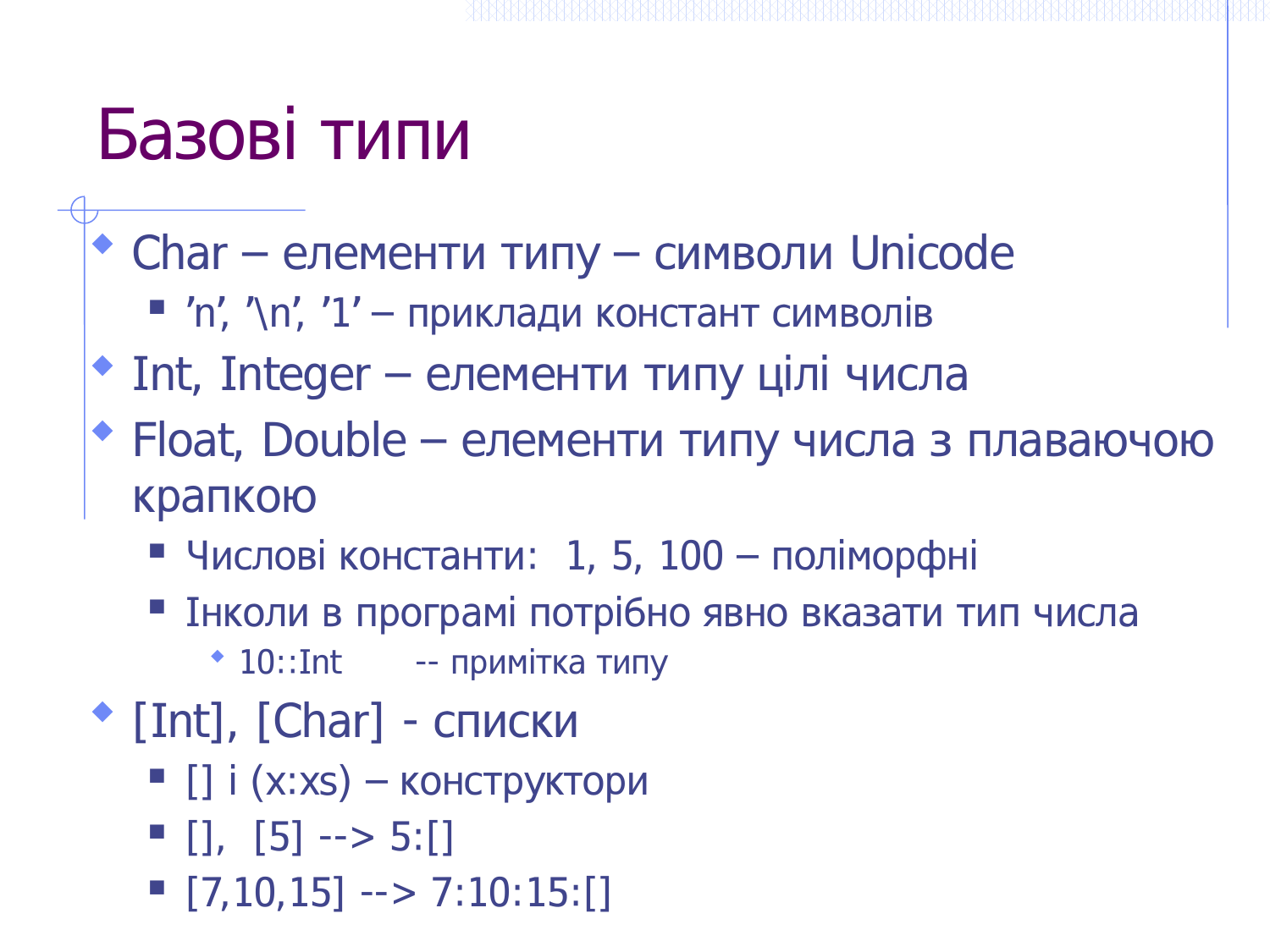

# Базові типи
Char – елементи типу – символи Unicode
’n’, ’\n’, ’1’ – приклади констант символів
Int, Integer – елементи типу цілі числа
Float, Double – елементи типу числа з плаваючою крапкою
Числові константи:  1, 5, 100 – поліморфні
Інколи в програмі потрібно явно вказати тип числа
10::Int       -- примітка типу
[Int], [Char] - списки
[] і (x:xs) – конструктори
[],  [5] --> 5:[]
[7,10,15] --> 7:10:15:[]